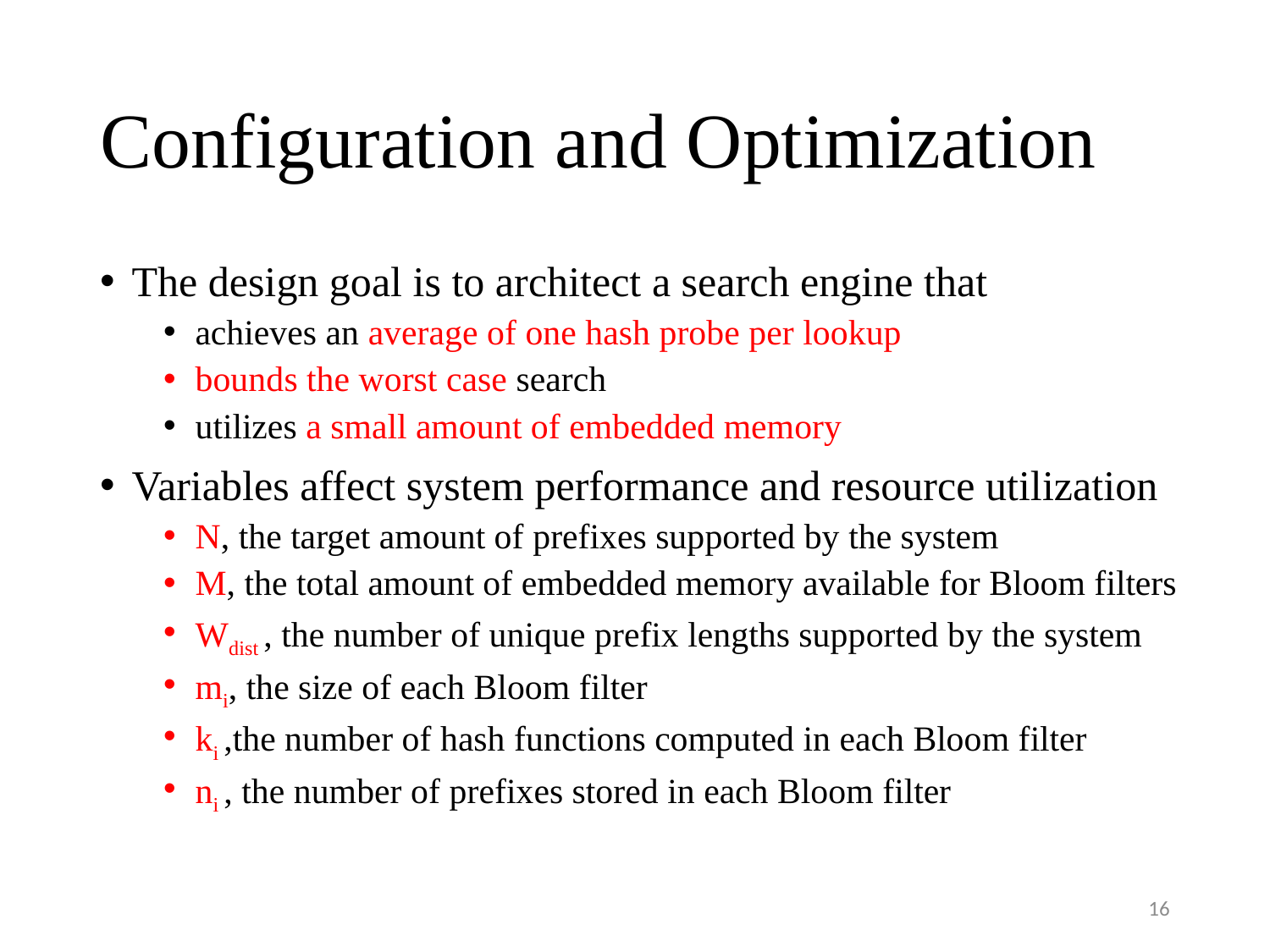

# Configuration and Optimization
The design goal is to architect a search engine that
achieves an average of one hash probe per lookup
bounds the worst case search
utilizes a small amount of embedded memory
Variables affect system performance and resource utilization
N, the target amount of prefixes supported by the system
M, the total amount of embedded memory available for Bloom filters
Wdist , the number of unique prefix lengths supported by the system
mi, the size of each Bloom filter
ki ,the number of hash functions computed in each Bloom filter
ni , the number of prefixes stored in each Bloom filter

16